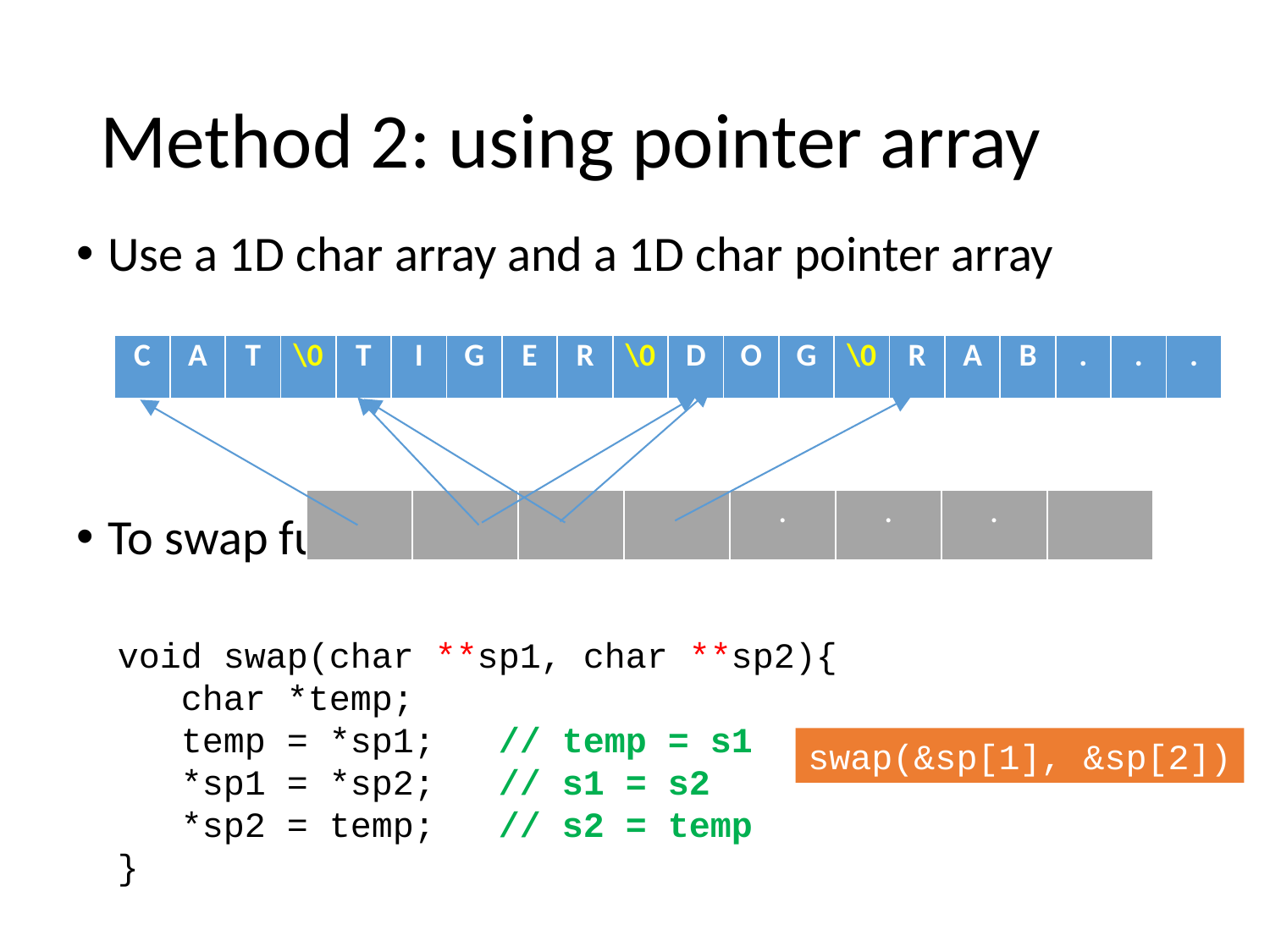

# Method 2: using pointer array
Use a 1D char array and a 1D char pointer array

To swap function

| C | A | T | \0 | T | I | G | E | R | \0 | D | O | G | \0 | R | A | B | . | . | . |
| --- | --- | --- | --- | --- | --- | --- | --- | --- | --- | --- | --- | --- | --- | --- | --- | --- | --- | --- | --- |
|  |  |  |  | . | . | . |  |
| --- | --- | --- | --- | --- | --- | --- | --- |
void swap(char **sp1, char **sp2){
   char *temp;
   temp = *sp1;   // temp = s1
   *sp1 = *sp2;   // s1 = s2
   *sp2 = temp;   // s2 = temp
}
swap(&sp[1], &sp[2])